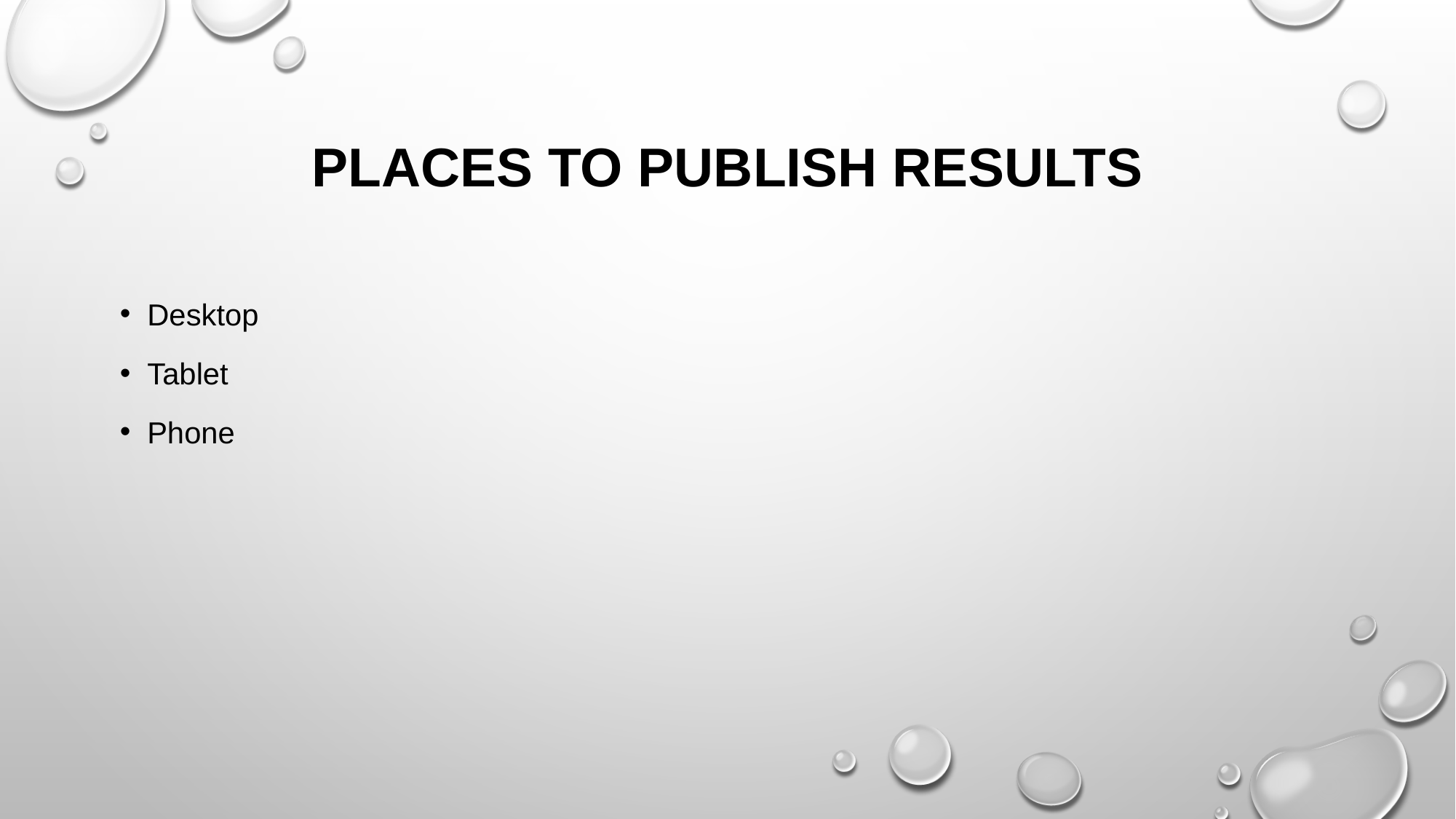

# Places to publish results
Desktop
Tablet
Phone